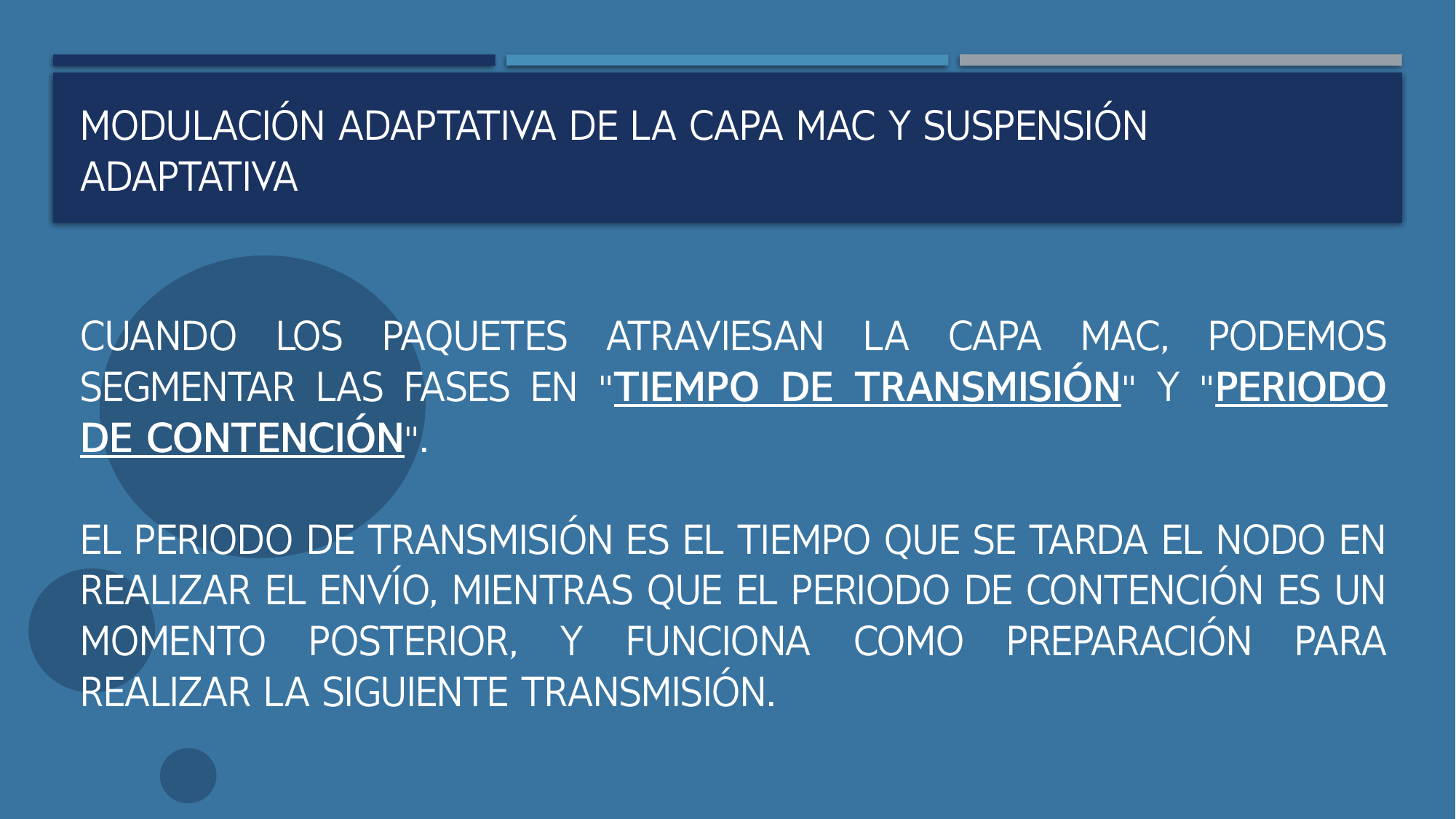

# Modulación adaptativa de la capa MAC y suspensión adaptativa
Cuando los paquetes atraviesan la capa MAC, podemos segmentar las fases en "Tiempo de transmisión" y "Periodo de contención".

El periodo de transmisión es el tiempo que se tarda el nodo en realizar el envío, mientras que el periodo de contención es un momento posterior, y funciona como preparación para realizar la siguiente transmisión.